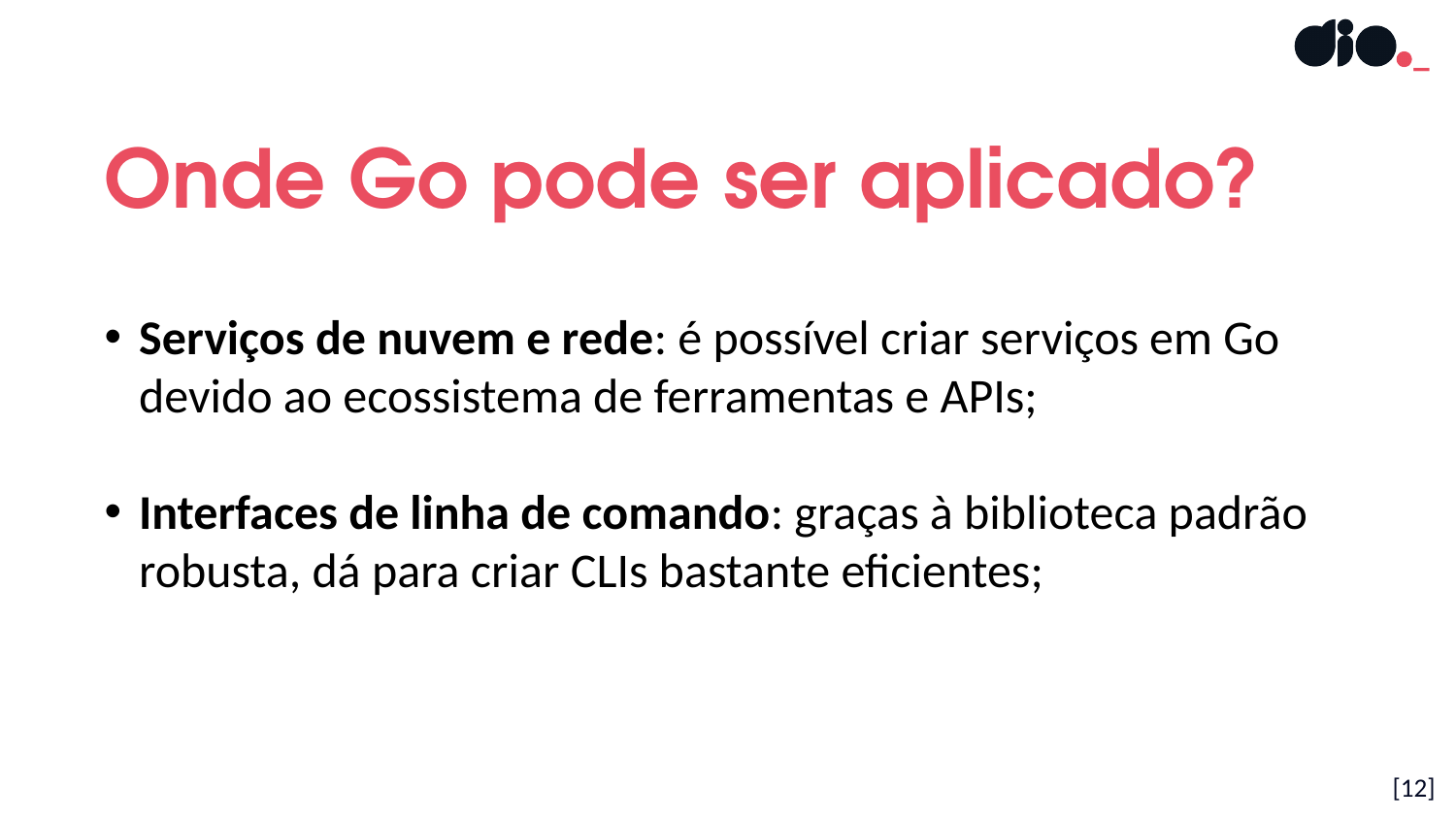

Onde Go pode ser aplicado?
Serviços de nuvem e rede: é possível criar serviços em Go devido ao ecossistema de ferramentas e APIs;

Interfaces de linha de comando: graças à biblioteca padrão robusta, dá para criar CLIs bastante eficientes;

[12]